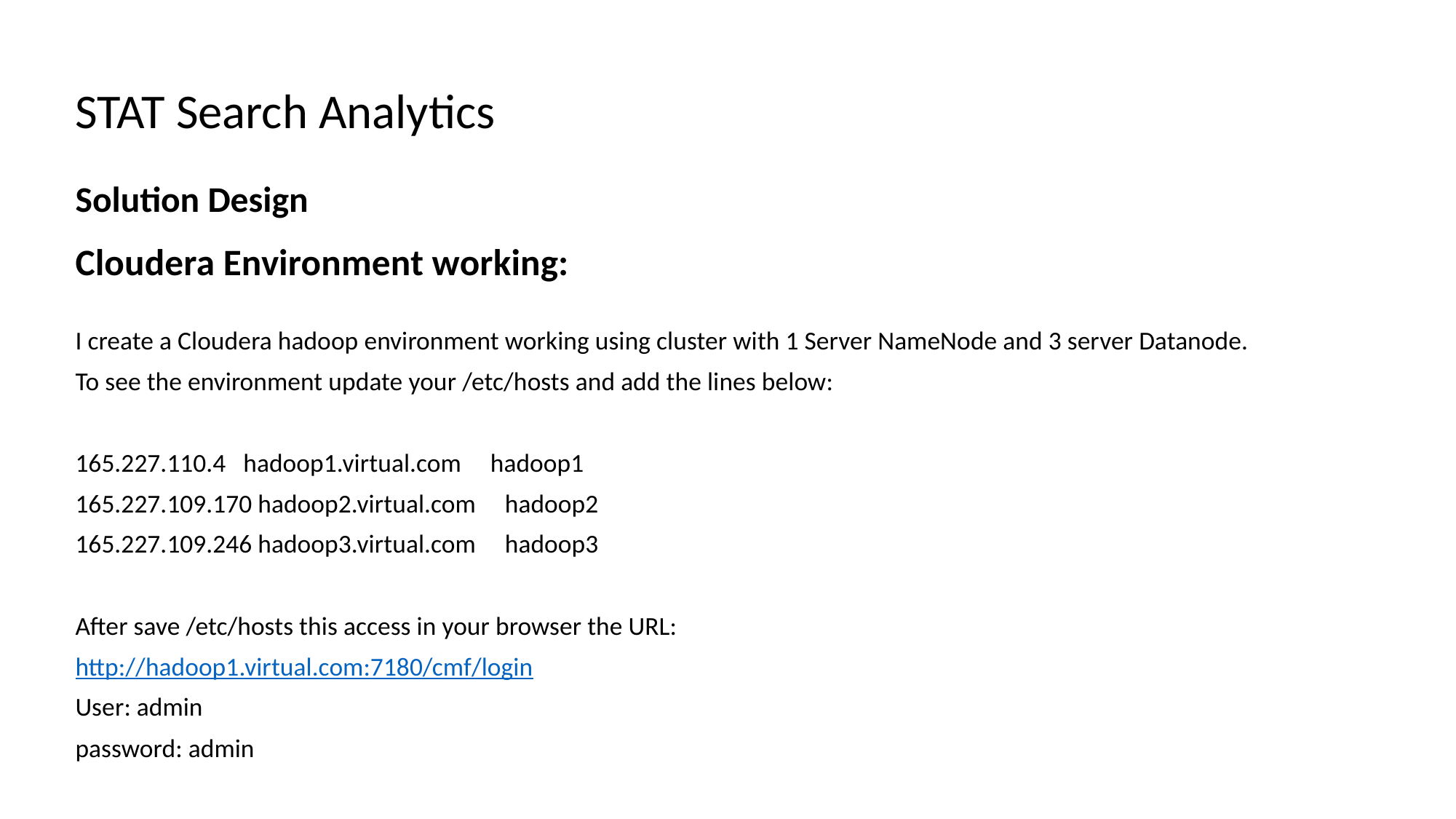

# STAT Search Analytics
Solution Design
Cloudera Environment working:
I create a Cloudera hadoop environment working using cluster with 1 Server NameNode and 3 server Datanode.
To see the environment update your /etc/hosts and add the lines below:

165.227.110.4   hadoop1.virtual.com     hadoop1
165.227.109.170 hadoop2.virtual.com     hadoop2
165.227.109.246 hadoop3.virtual.com     hadoop3

After save /etc/hosts this access in your browser the URL:
http://hadoop1.virtual.com:7180/cmf/login
User: admin
password: admin